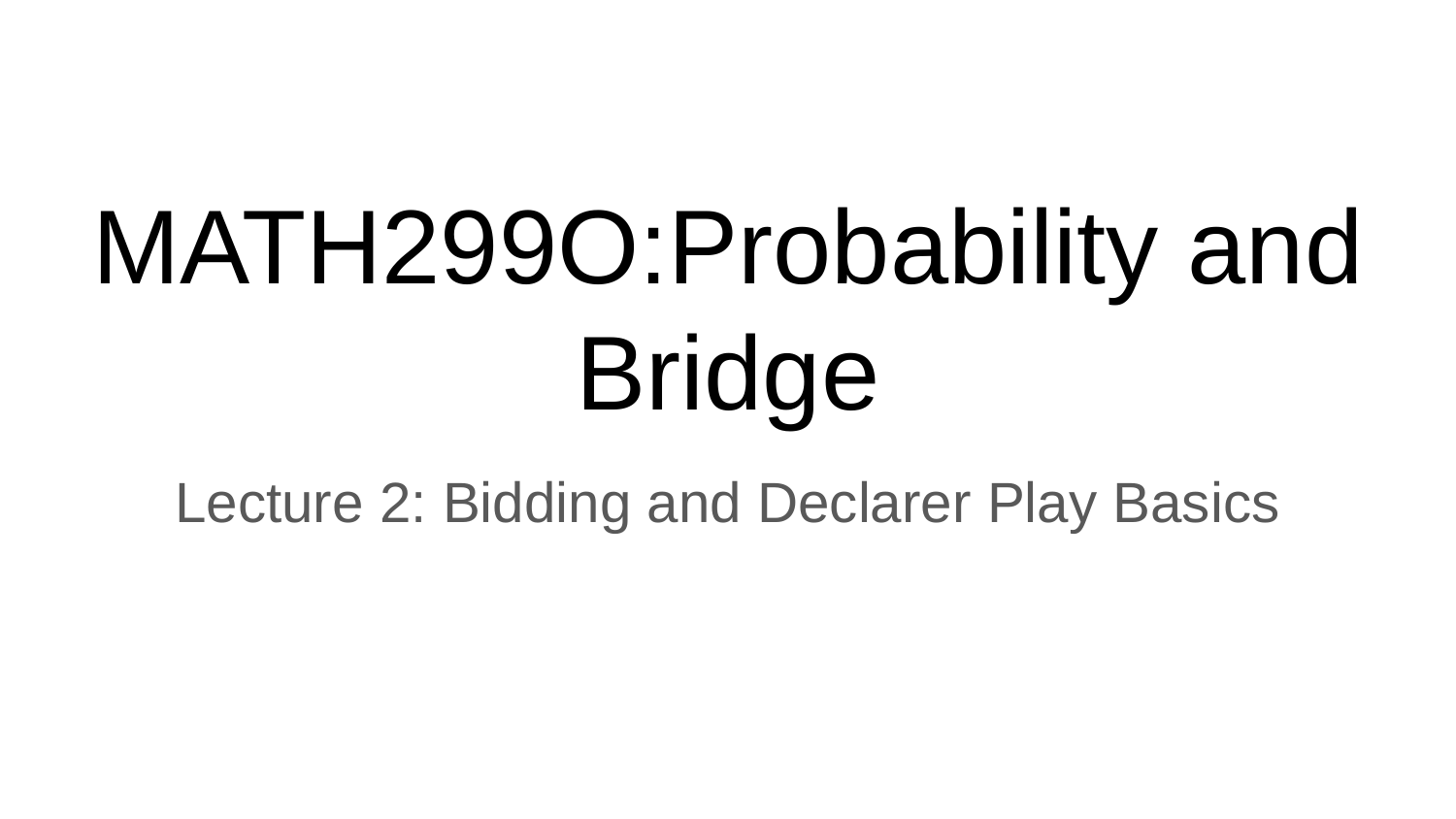

# MATH299O:Probability and Bridge
Lecture 2: Bidding and Declarer Play Basics